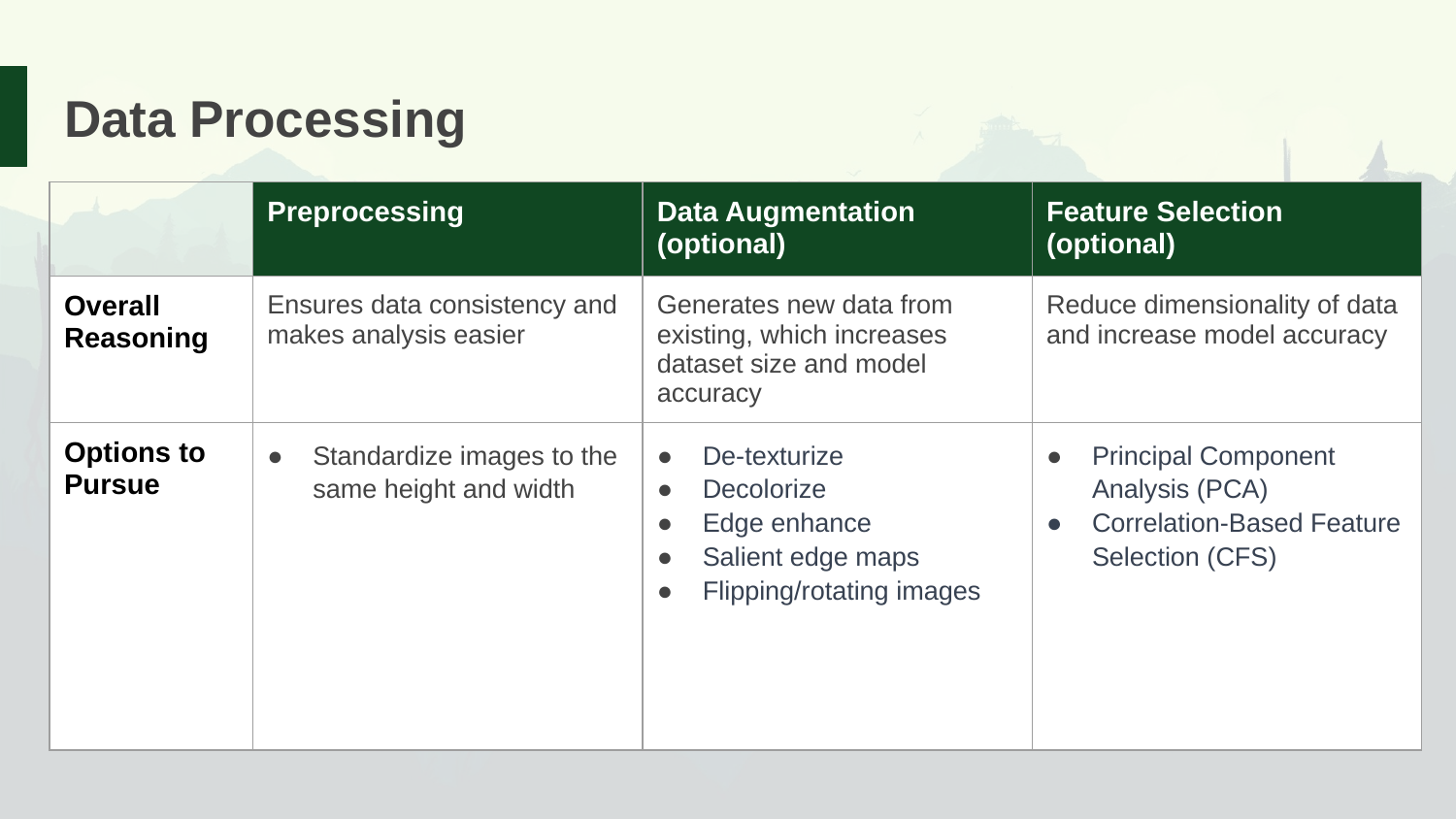

# Data Processing
|  | Preprocessing | Data Augmentation (optional) | Feature Selection (optional) |
| --- | --- | --- | --- |
| Overall Reasoning | Ensures data consistency and makes analysis easier | Generates new data from existing, which increases dataset size and model accuracy | Reduce dimensionality of data and increase model accuracy |
| Options to Pursue | Standardize images to the same height and width | De-texturize Decolorize Edge enhance Salient edge maps Flipping/rotating images | Principal Component Analysis (PCA) Correlation-Based Feature Selection (CFS) |